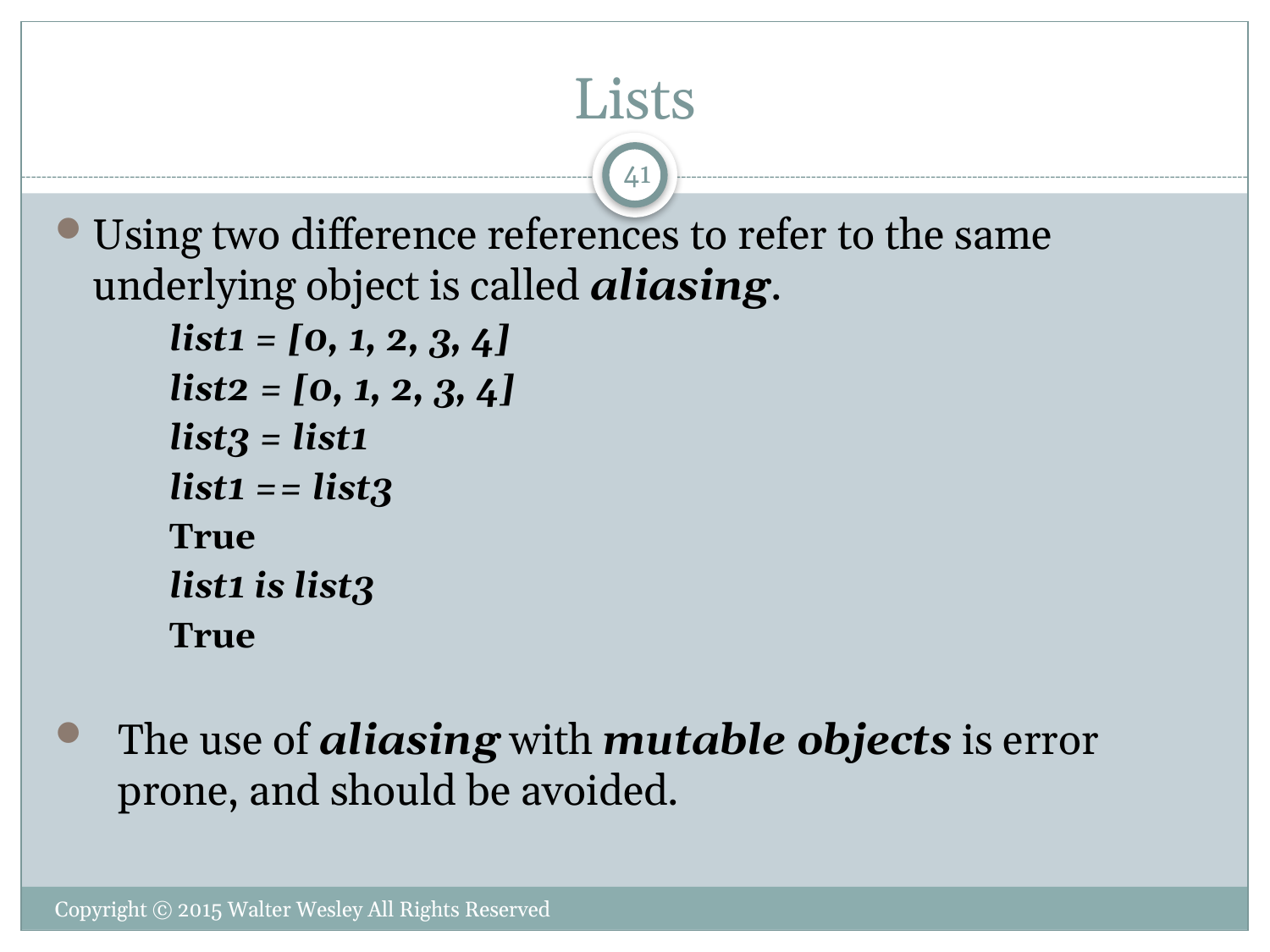

# Lists
41
Using two difference references to refer to the same underlying object is called aliasing.
list1 = [0, 1, 2, 3, 4]
list2 = [0, 1, 2, 3, 4]
list3 = list1
list1 == list3
True
list1 is list3
True

The use of aliasing with mutable objects is error prone, and should be avoided.

Copyright © 2015 Walter Wesley All Rights Reserved